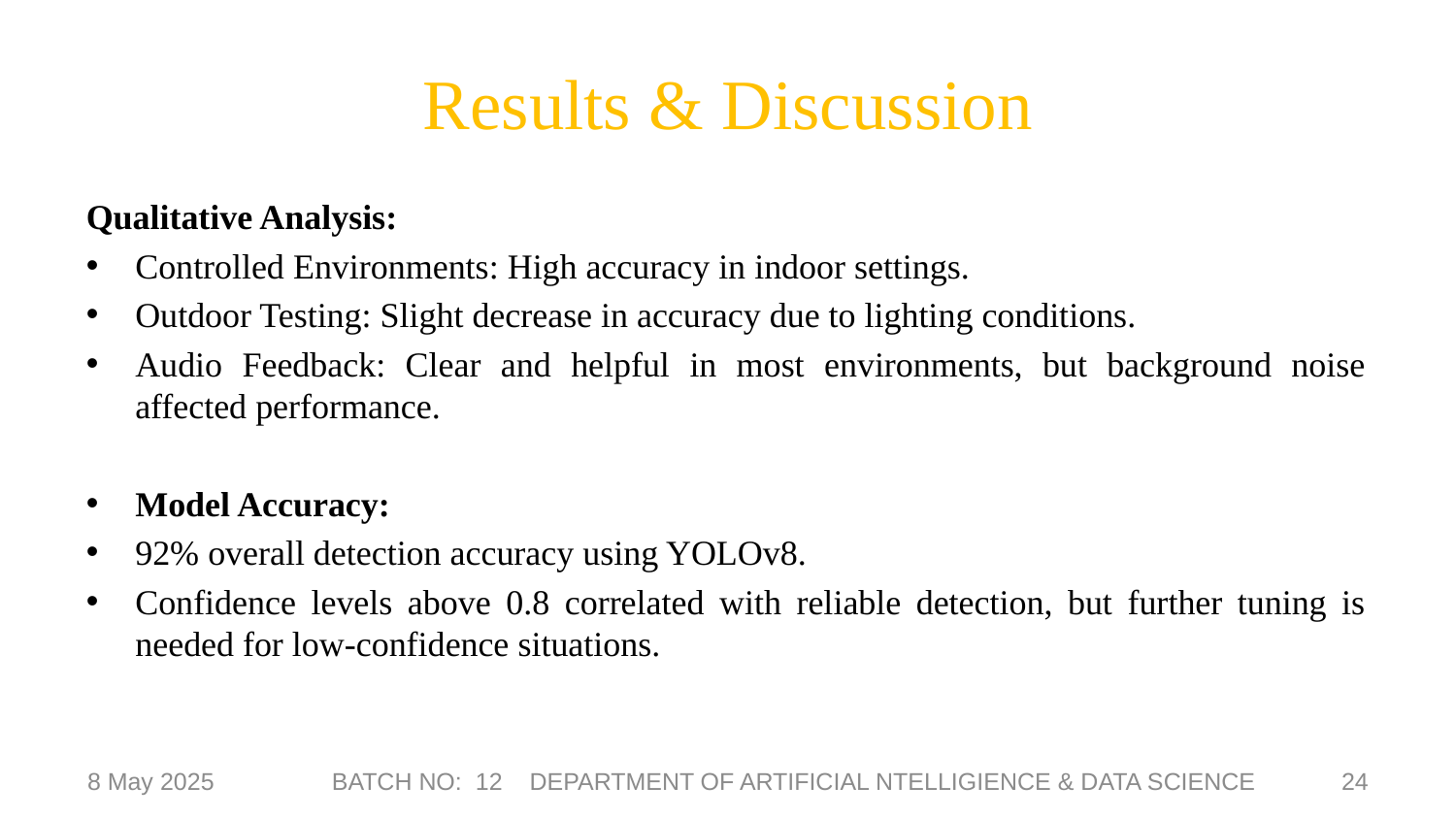

# Results & Discussion

Qualitative Analysis:
Controlled Environments: High accuracy in indoor settings.
Outdoor Testing: Slight decrease in accuracy due to lighting conditions.
Audio Feedback: Clear and helpful in most environments, but background noise affected performance.

Model Accuracy:
92% overall detection accuracy using YOLOv8.
Confidence levels above 0.8 correlated with reliable detection, but further tuning is needed for low-confidence situations.
8 May 2025
24
BATCH NO:  12    DEPARTMENT OF ARTIFICIAL NTELLIGIENCE & DATA SCIENCE